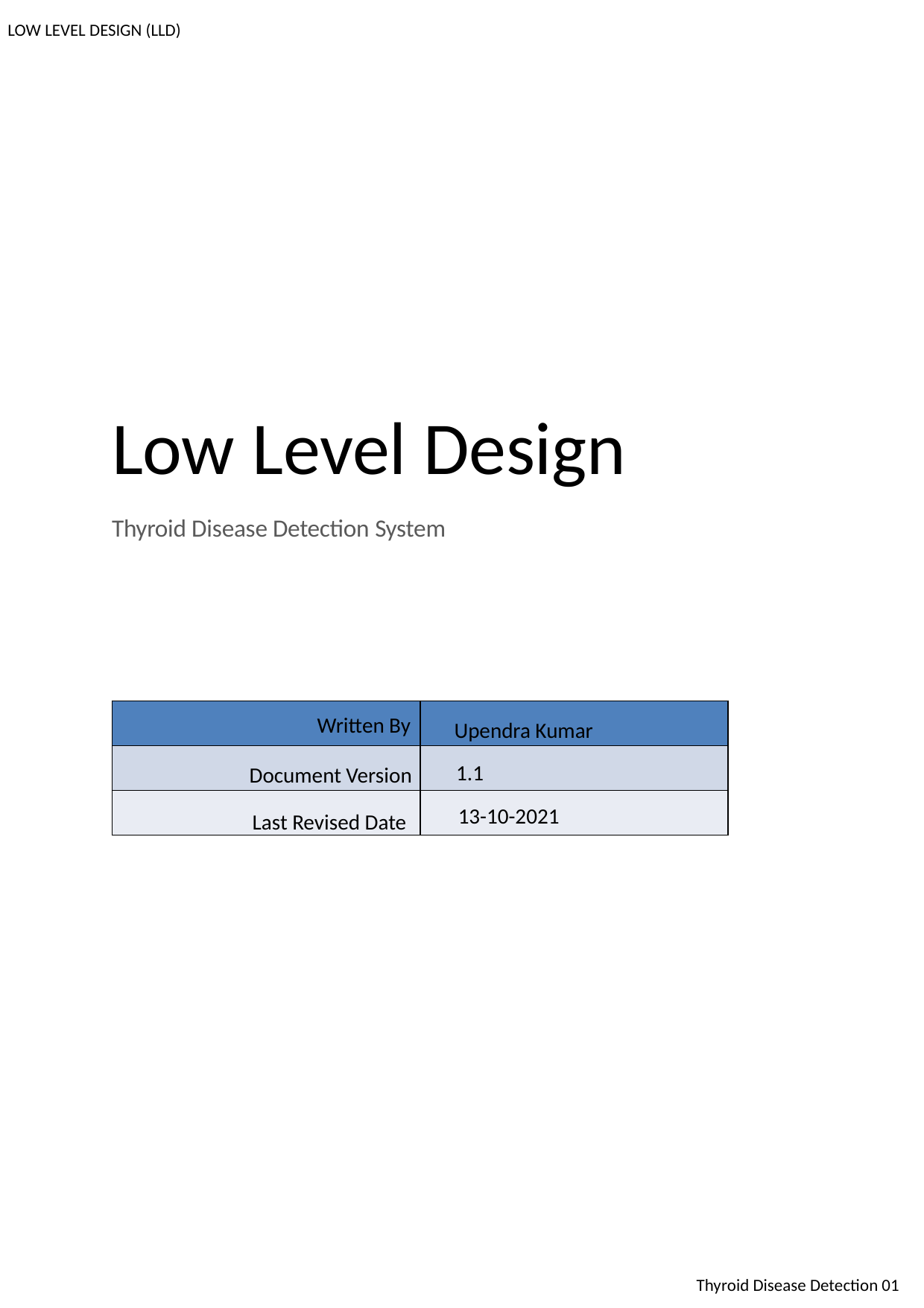

LOW LEVEL DESIGN (LLD)
i

# Low Level Design
Thyroid Disease Detection System
|  |  |
| --- | --- |
|  |  |
|  |  |
Written By
Upendra Kumar
1.1
Document Version
13-10-2021
Last Revised Date

Thyroid Disease Detection 01